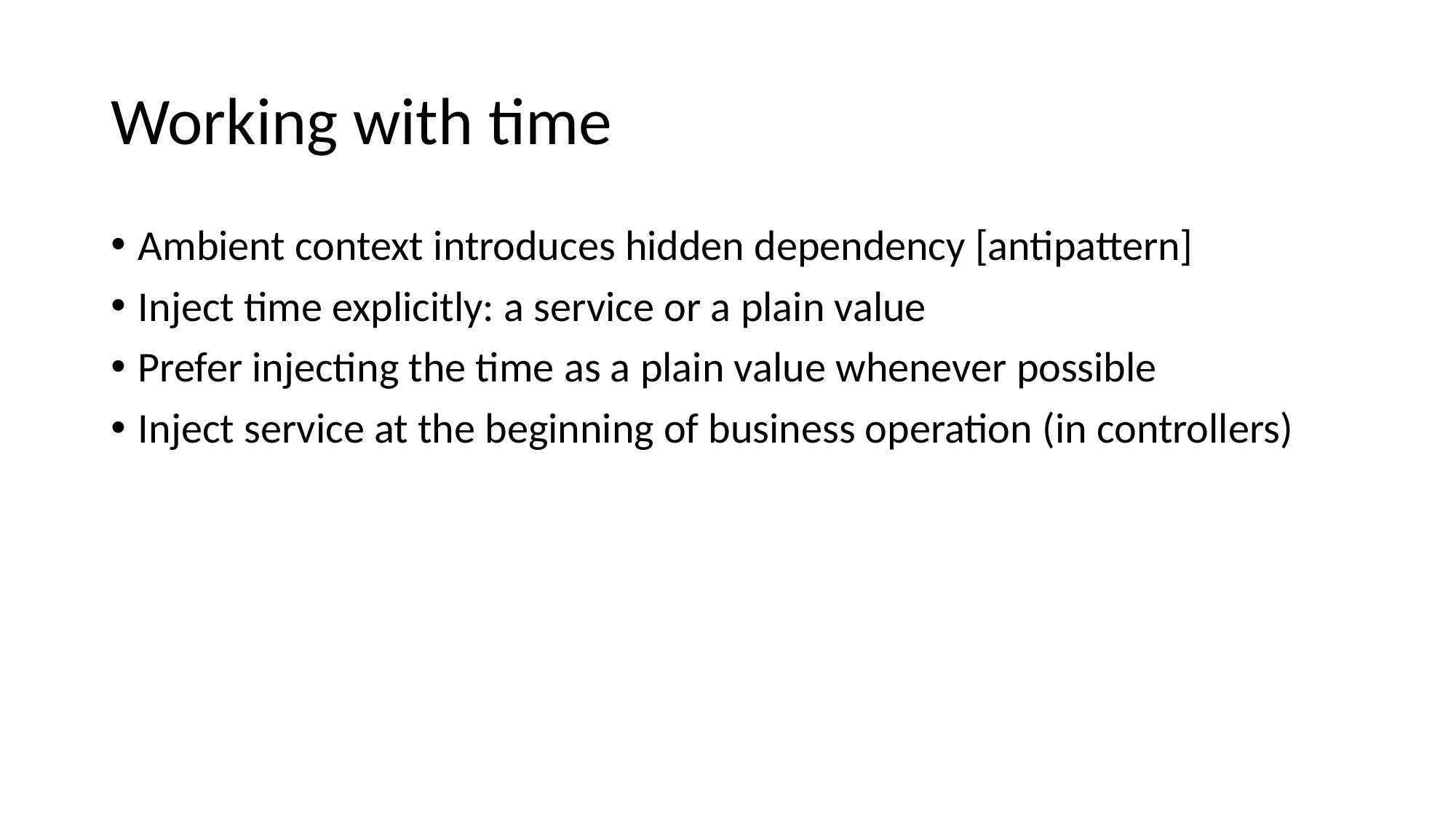

# Working with time
Ambient context introduces hidden dependency [antipattern]
Inject time explicitly: a service or a plain value
Prefer injecting the time as a plain value whenever possible
Inject service at the beginning of business operation (in controllers)